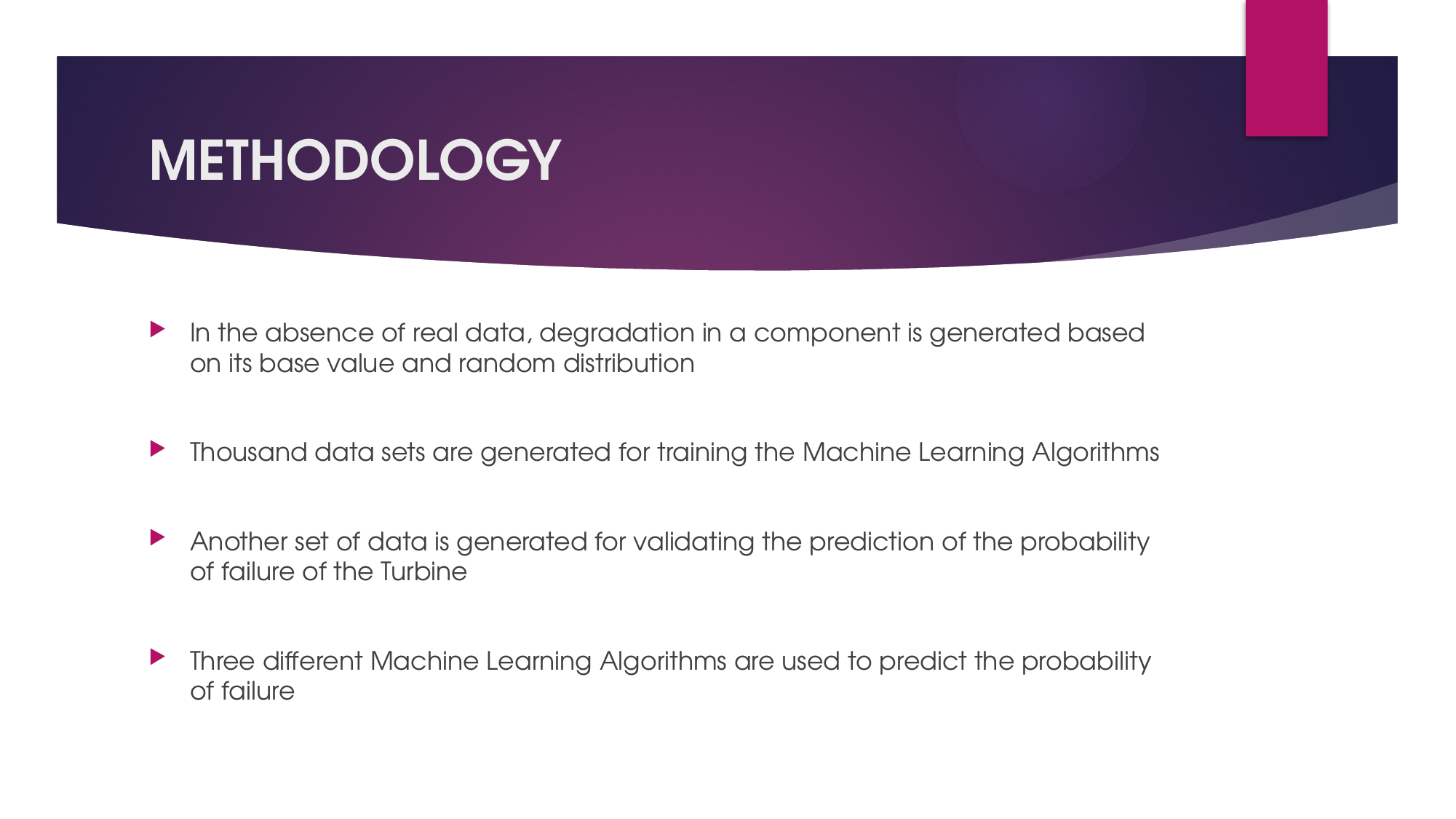

# METHODOLOGY
In the absence of real data, degradation in a component is generated based on its base value and random distribution

Thousand data sets are generated for training the Machine Learning Algorithms

Another set of data is generated for validating the prediction of the probability of failure of the Turbine

Three different Machine Learning Algorithms are used to predict the probability of failure